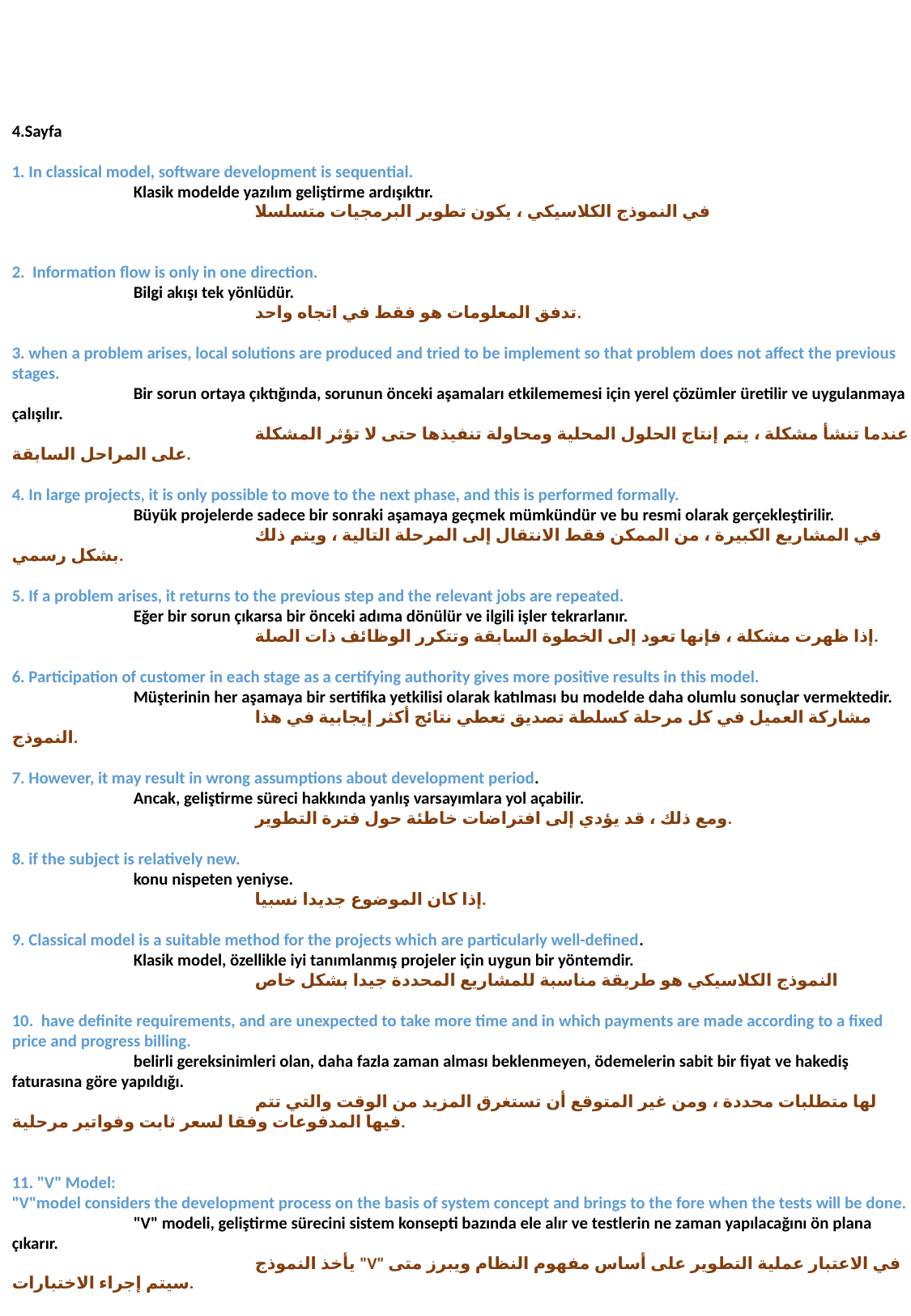

4.Sayfa

1. In classical model, software development is sequential.
	Klasik modelde yazılım geliştirme ardışıktır.
		في النموذج الكلاسيكي ، يكون تطوير البرمجيات متسلسلا

2.  Information flow is only in one direction.
	Bilgi akışı tek yönlüdür.
		تدفق المعلومات هو فقط في اتجاه واحد.

3. when a problem arises, local solutions are produced and tried to be implement so that problem does not affect the previous stages.
	Bir sorun ortaya çıktığında, sorunun önceki aşamaları etkilememesi için yerel çözümler üretilir ve uygulanmaya çalışılır.
		عندما تنشأ مشكلة ، يتم إنتاج الحلول المحلية ومحاولة تنفيذها حتى لا تؤثر المشكلة على المراحل السابقة.

4. In large projects, it is only possible to move to the next phase, and this is performed formally.
	Büyük projelerde sadece bir sonraki aşamaya geçmek mümkündür ve bu resmi olarak gerçekleştirilir.
		في المشاريع الكبيرة ، من الممكن فقط الانتقال إلى المرحلة التالية ، ويتم ذلك بشكل رسمي.

5. If a problem arises, it returns to the previous step and the relevant jobs are repeated.
	Eğer bir sorun çıkarsa bir önceki adıma dönülür ve ilgili işler tekrarlanır.
		إذا ظهرت مشكلة ، فإنها تعود إلى الخطوة السابقة وتتكرر الوظائف ذات الصلة.

6. Participation of customer in each stage as a certifying authority gives more positive results in this model.
	Müşterinin her aşamaya bir sertifika yetkilisi olarak katılması bu modelde daha olumlu sonuçlar vermektedir.
		مشاركة العميل في كل مرحلة كسلطة تصديق تعطي نتائج أكثر إيجابية في هذا النموذج.

7. However, it may result in wrong assumptions about development period.
	Ancak, geliştirme süreci hakkında yanlış varsayımlara yol açabilir.
		ومع ذلك ، قد يؤدي إلى افتراضات خاطئة حول فترة التطوير.

8. if the subject is relatively new.
	konu nispeten yeniyse.
		إذا كان الموضوع جديدا نسبيا.

9. Classical model is a suitable method for the projects which are particularly well-defined.
	Klasik model, özellikle iyi tanımlanmış projeler için uygun bir yöntemdir.
		النموذج الكلاسيكي هو طريقة مناسبة للمشاريع المحددة جيدا بشكل خاص

10.  have definite requirements, and are unexpected to take more time and in which payments are made according to a fixed price and progress billing.
	belirli gereksinimleri olan, daha fazla zaman alması beklenmeyen, ödemelerin sabit bir fiyat ve hakediş faturasına göre yapıldığı.
		لها متطلبات محددة ، ومن غير المتوقع أن تستغرق المزيد من الوقت والتي تتم فيها المدفوعات وفقا لسعر ثابت وفواتير مرحلية.

11. "V" Model:
"V"model considers the development process on the basis of system concept and brings to the fore when the tests will be done.
	"V" modeli, geliştirme sürecini sistem konsepti bazında ele alır ve testlerin ne zaman yapılacağını ön plana çıkarır.
		يأخذ النموذج "V" في الاعتبار عملية التطوير على أساس مفهوم النظام ويبرز متى سيتم إجراء الاختبارات.